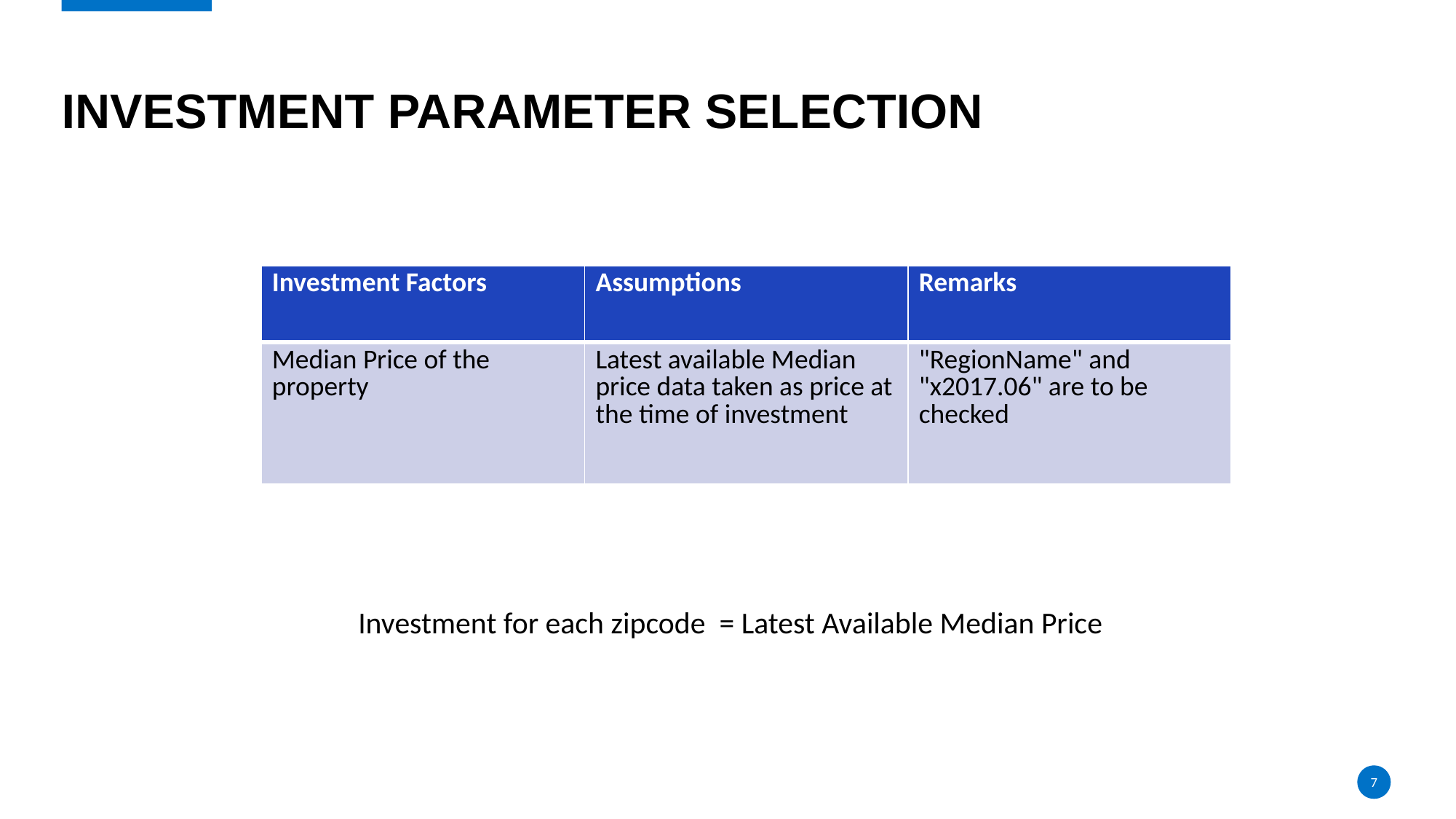

# Investment Parameter selection
| Investment Factors | Assumptions | Remarks |
| --- | --- | --- |
| Median Price of the property | Latest available Median price data taken as price at the time of investment | "RegionName" and "x2017.06" are to be checked |
 Investment for each zipcode  = Latest Available Median Price

7